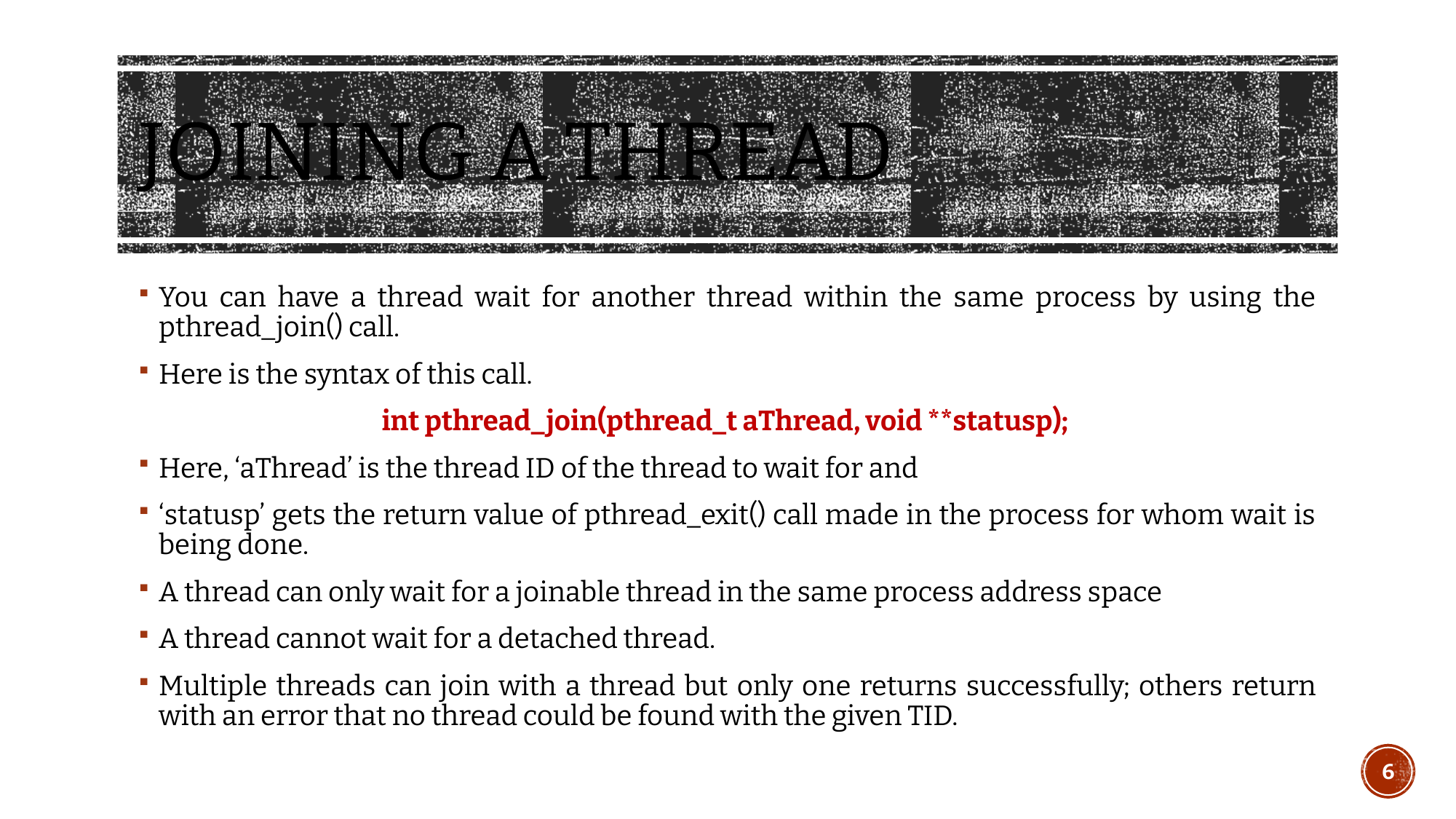

# Joining a Thread

You can have a thread wait for another thread within the same process by using the pthread_join() call.
Here is the syntax of this call.
int pthread_join(pthread_t aThread, void **statusp);
Here, ‘aThread’ is the thread ID of the thread to wait for and
‘statusp’ gets the return value of pthread_exit() call made in the process for whom wait is being done.
A thread can only wait for a joinable thread in the same process address space
A thread cannot wait for a detached thread.
Multiple threads can join with a thread but only one returns successfully; others return with an error that no thread could be found with the given TID.

6